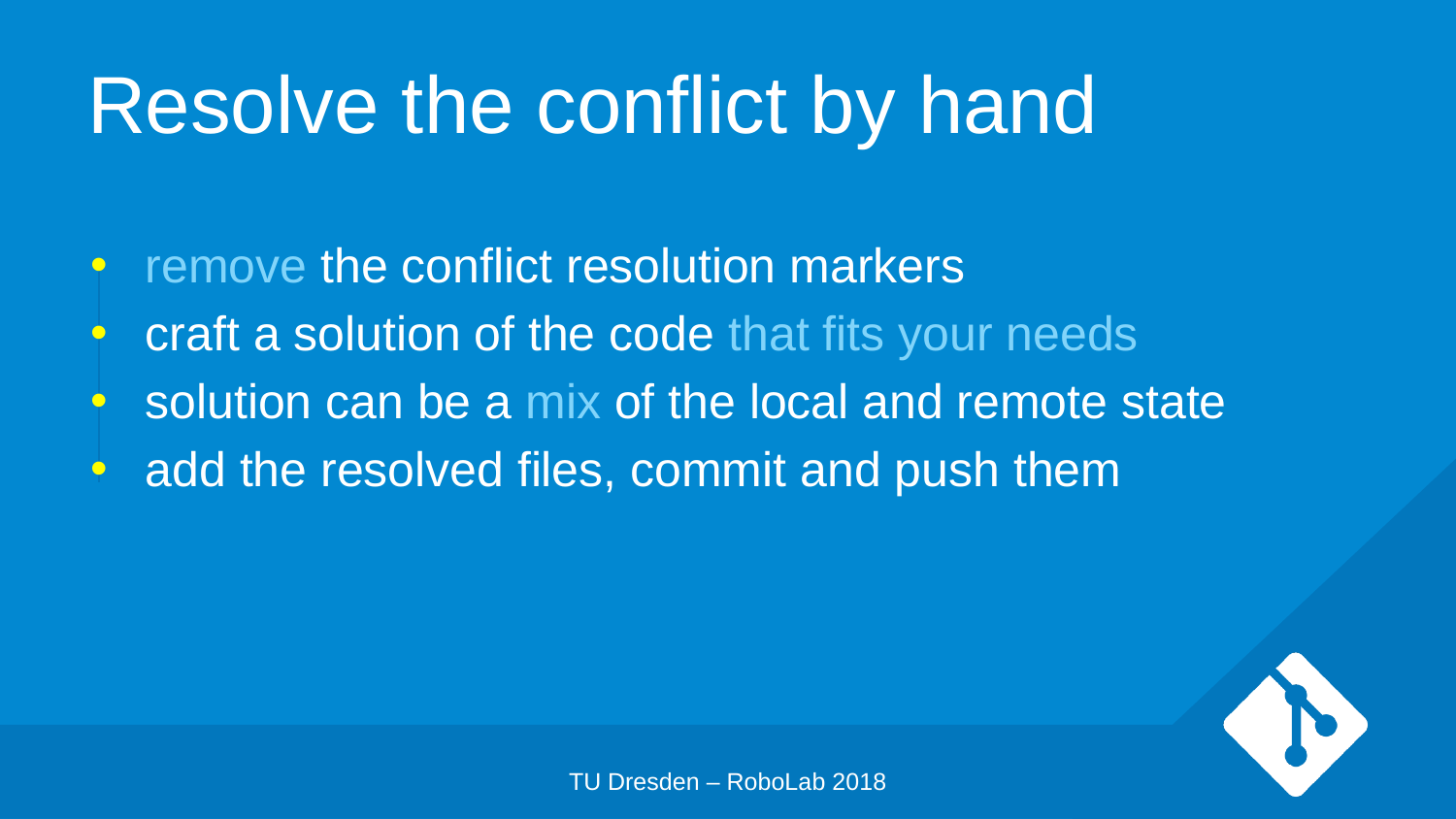

# Resolve the conflict by hand
remove the conflict resolution markers
craft a solution of the code that fits your needs
solution can be a mix of the local and remote state
add the resolved files, commit and push them
TU Dresden – RoboLab 2018